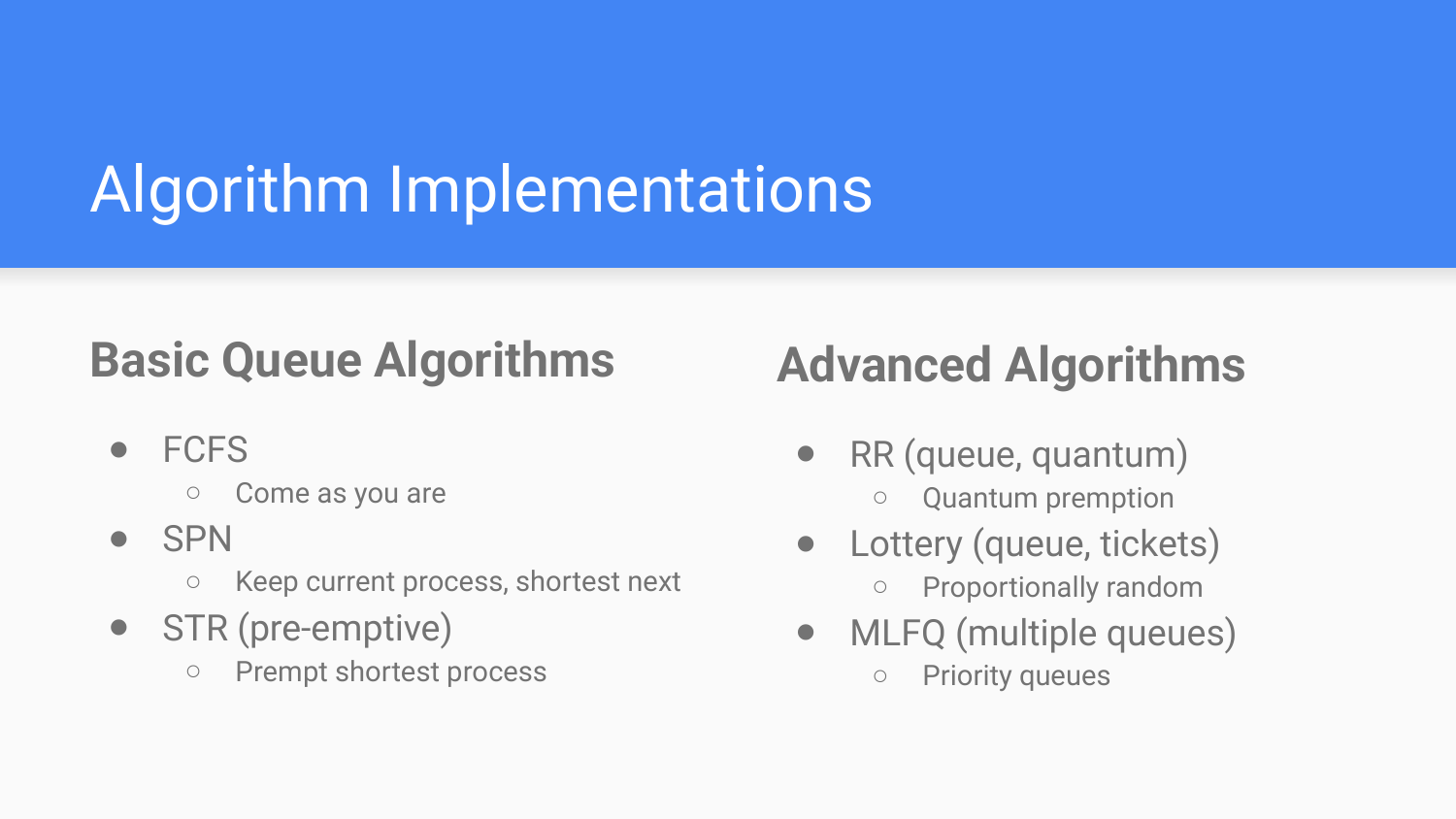

# Algorithm Implementations
Basic Queue Algorithms
FCFS
Come as you are
SPN
Keep current process, shortest next
STR (pre-emptive)
Prempt shortest process
Advanced Algorithms
RR (queue, quantum)
Quantum premption
Lottery (queue, tickets)
Proportionally random
MLFQ (multiple queues)
Priority queues